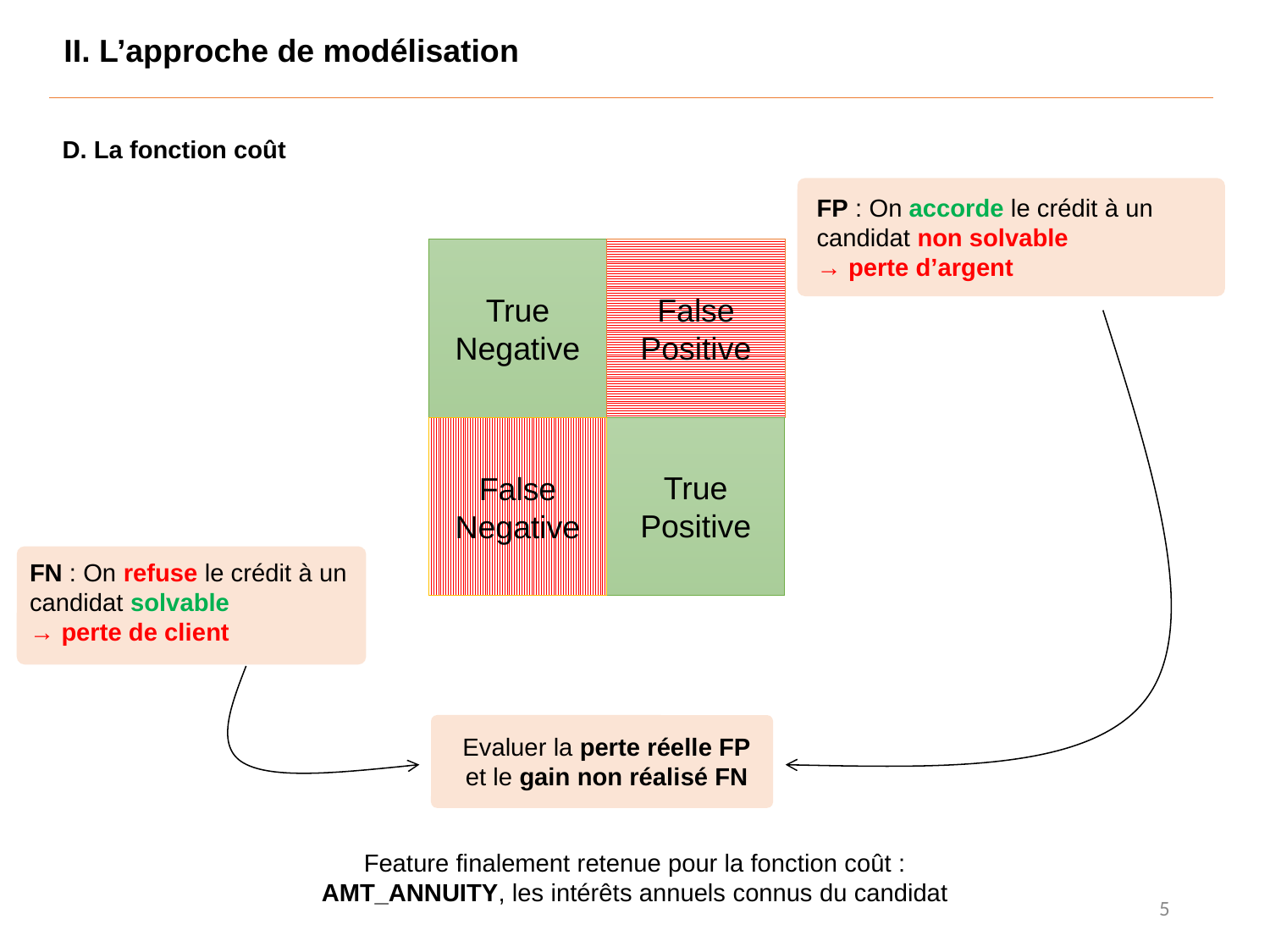

II. L’approche de modélisation
D. La fonction coût

FP : On accorde le crédit à un candidat non solvable
→ perte d’argent
True
Negative
False Positive

True
Positive
False Negative

FN : On refuse le crédit à un candidat solvable
→ perte de client

Evaluer la perte réelle FP et le gain non réalisé FN
Feature finalement retenue pour la fonction coût :
AMT_ANNUITY, les intérêts annuels connus du candidat
5